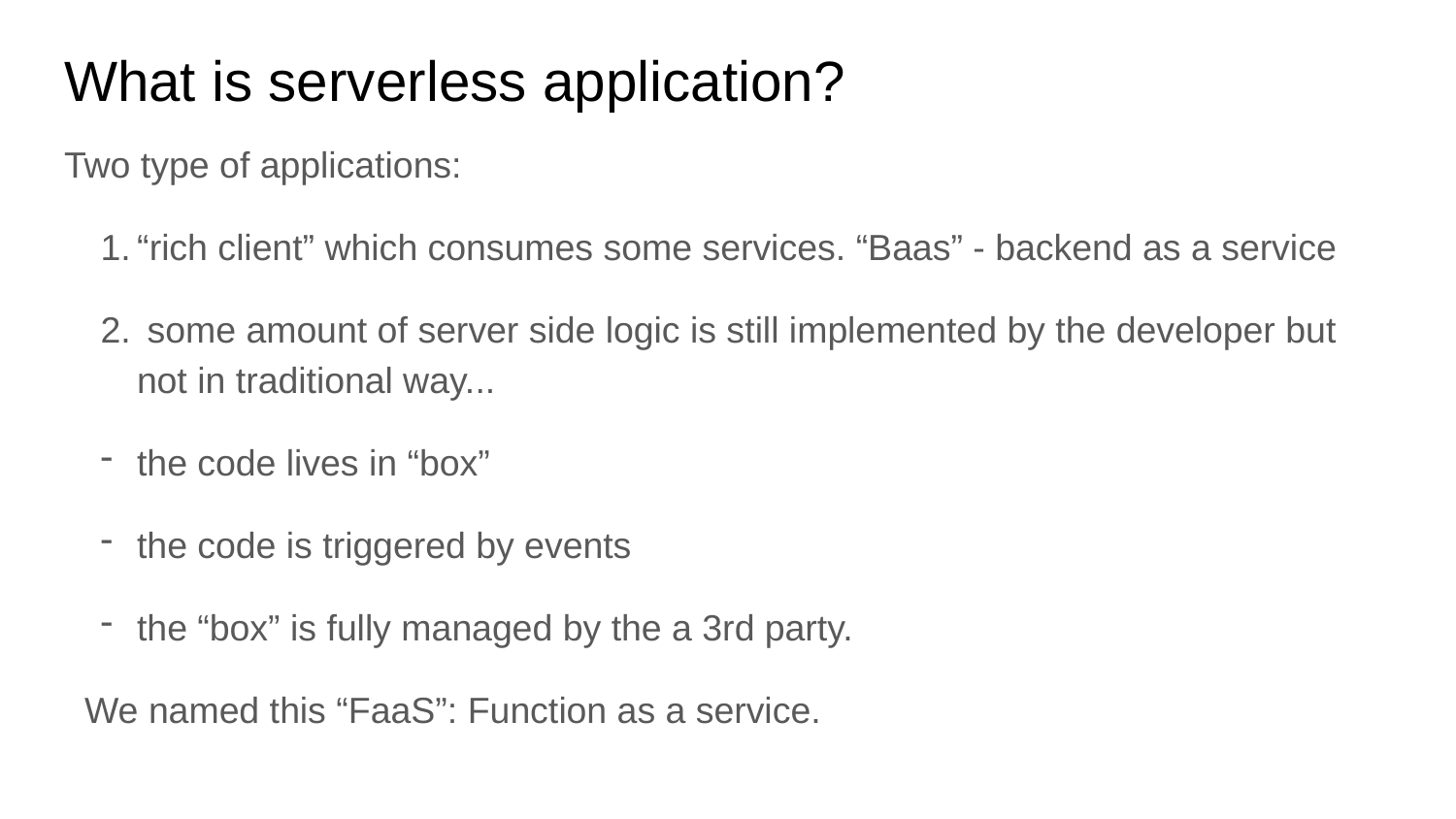

# What is serverless application?
Two type of applications:
“rich client” which consumes some services. “Baas” - backend as a service
 some amount of server side logic is still implemented by the developer but not in traditional way...
the code lives in “box”
the code is triggered by events
the “box” is fully managed by the a 3rd party.
  We named this “FaaS”: Function as a service.